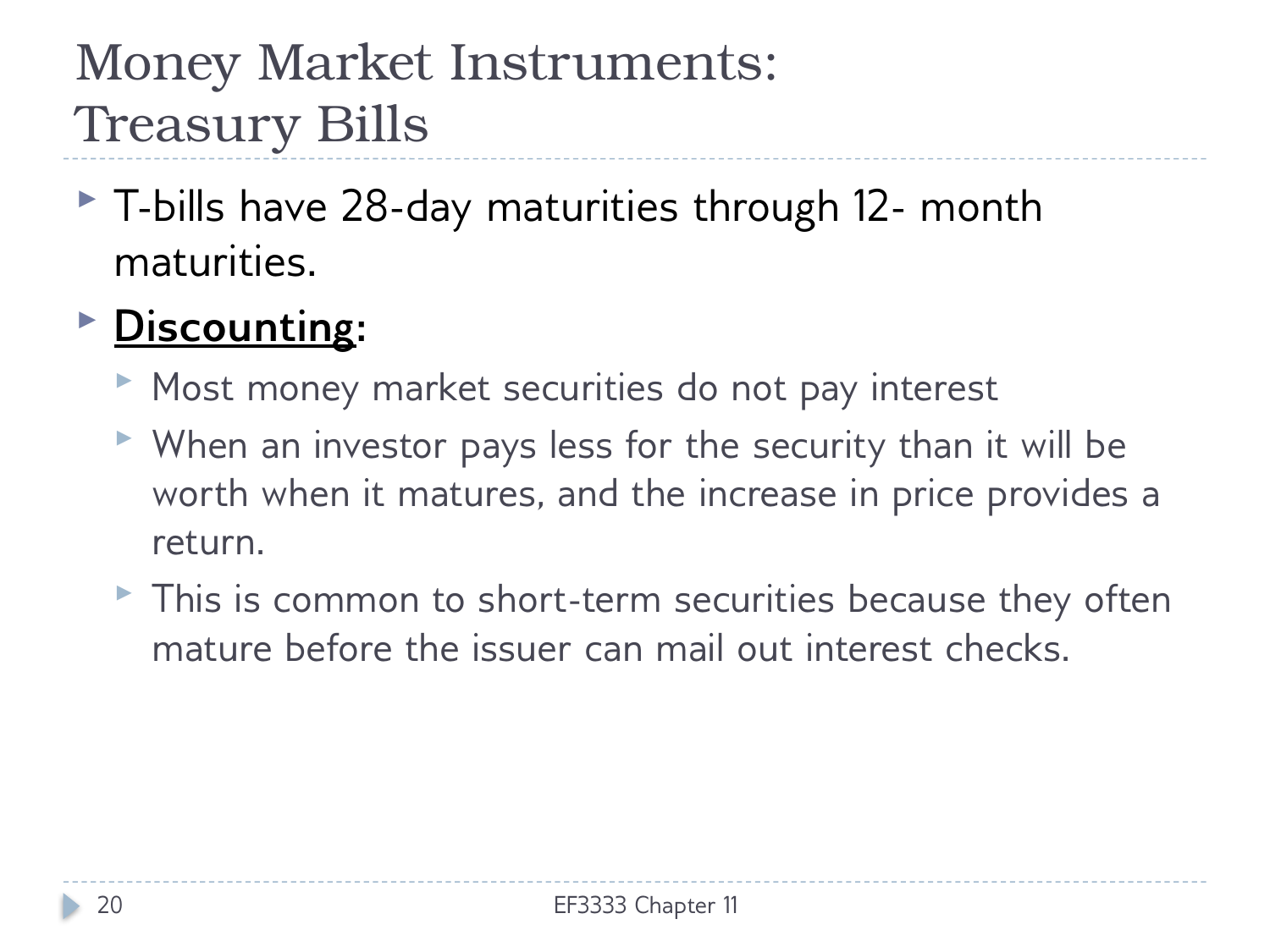

# Money Market Instruments: Treasury Bills
T-bills have 28-day maturities through 12- month maturities.
Discounting:
Most money market securities do not pay interest
When an investor pays less for the security than it will be worth when it matures, and the increase in price provides a return.
This is common to short-term securities because they often mature before the issuer can mail out interest checks.
20
EF3333 Chapter 11